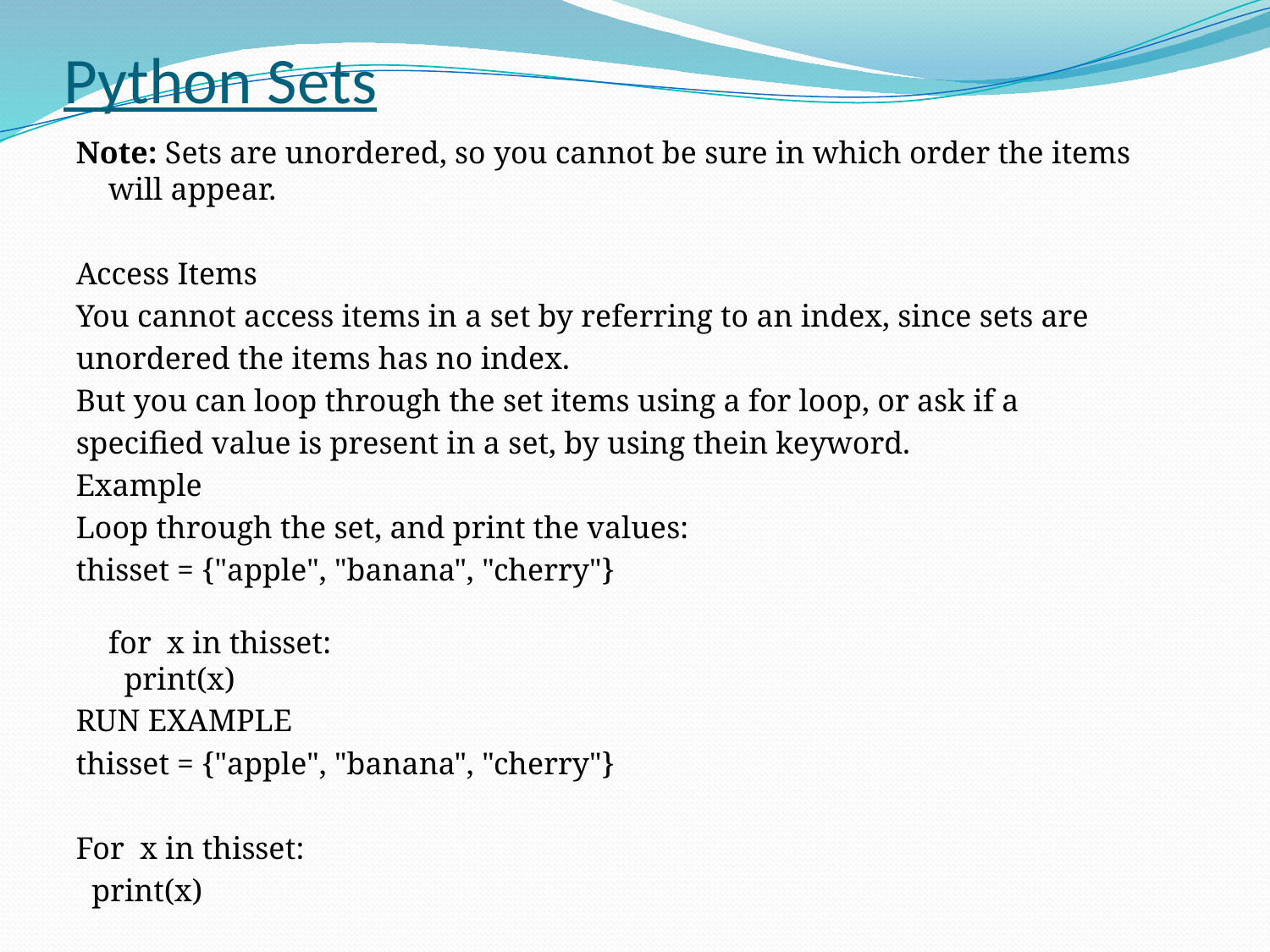

# Python Sets
Note: Sets are unordered, so you cannot be sure in which order the items will appear.

Access Items
You cannot access items in a set by referring to an index, since sets are
unordered the items has no index.
But you can loop through the set items using a for loop, or ask if a
specified value is present in a set, by using thein keyword.
Example
Loop through the set, and print the values:
thisset = {"apple", "banana", "cherry"}
for  x in thisset:
  print(x)
RUN EXAMPLE
thisset = {"apple", "banana", "cherry"}

For  x in thisset:
  print(x)